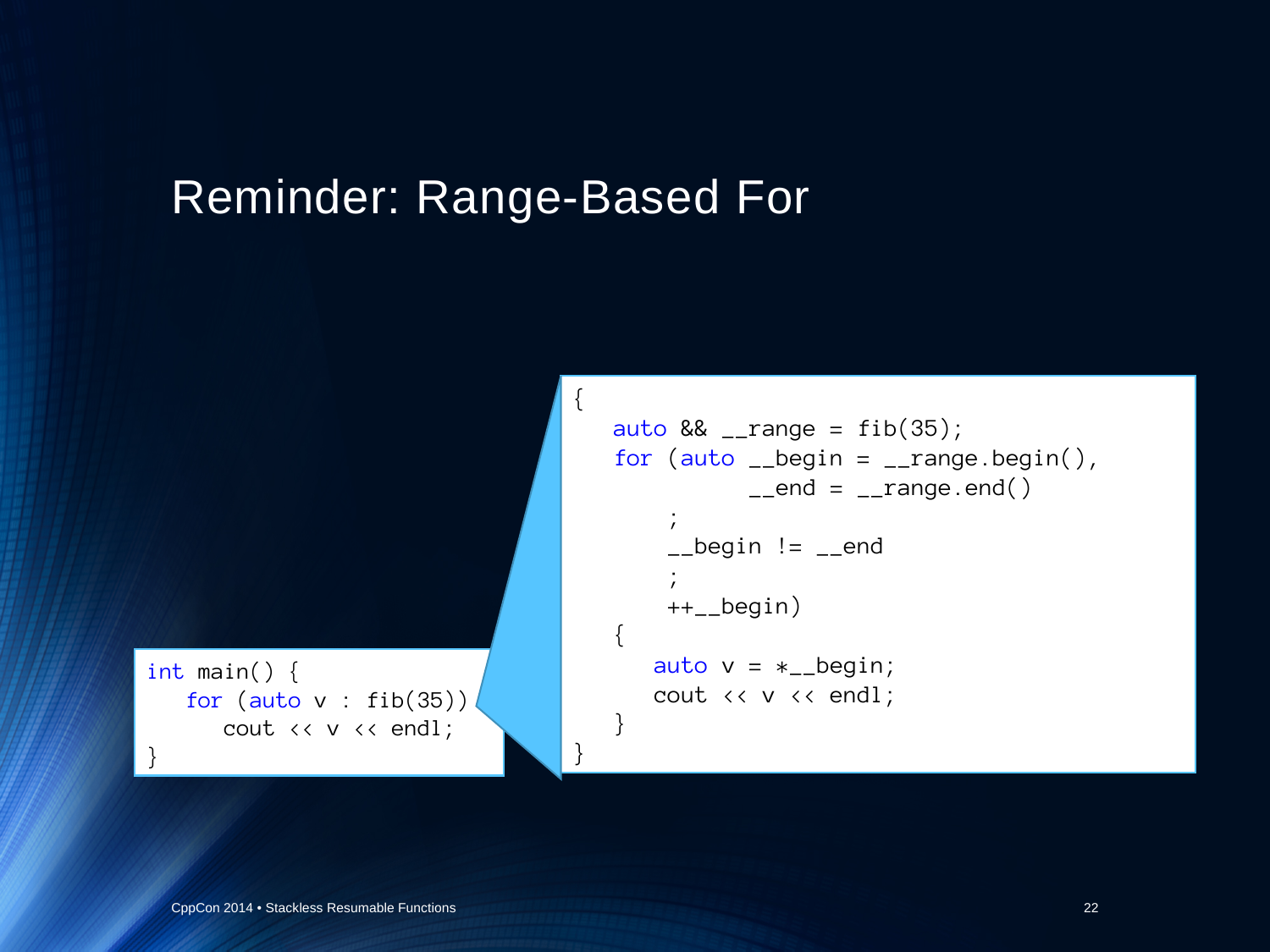

# Reminder: Range-Based For
{
   auto && __range = fib(35);
   for (auto __begin = __range.begin(),
             __end = __range.end()
       ;
       __begin != __end
       ;
       ++__begin)
   {
      auto v = *__begin;
      cout << v << endl;
   }
}

int main() {
   for (auto v : fib(35))
      cout << v << endl;
}
CppCon 2014 • Stackless Resumable Functions
22